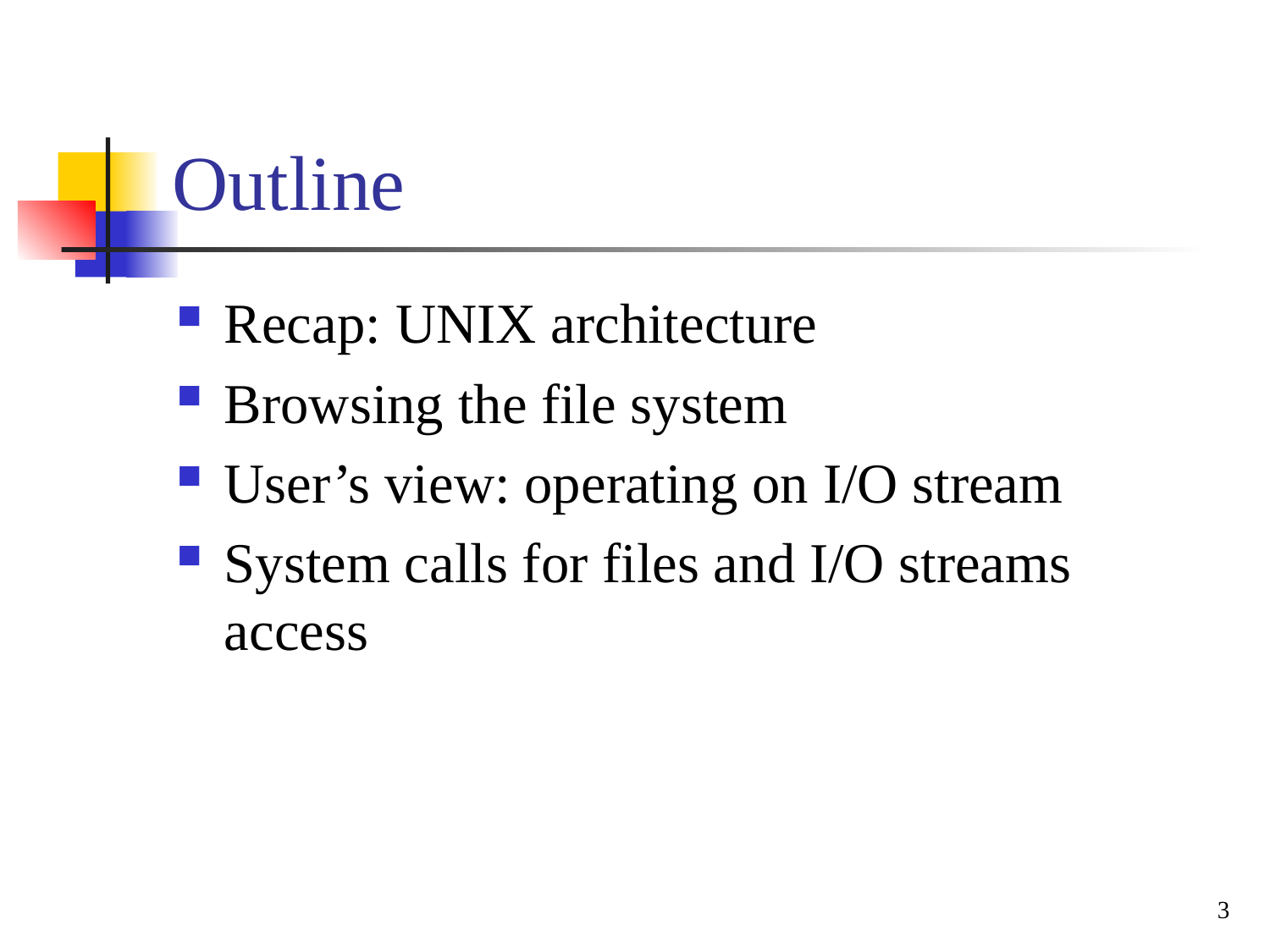

Outline
Recap: UNIX architecture
Browsing the file system
User’s view: operating on I/O stream
System calls for files and I/O streams access

3